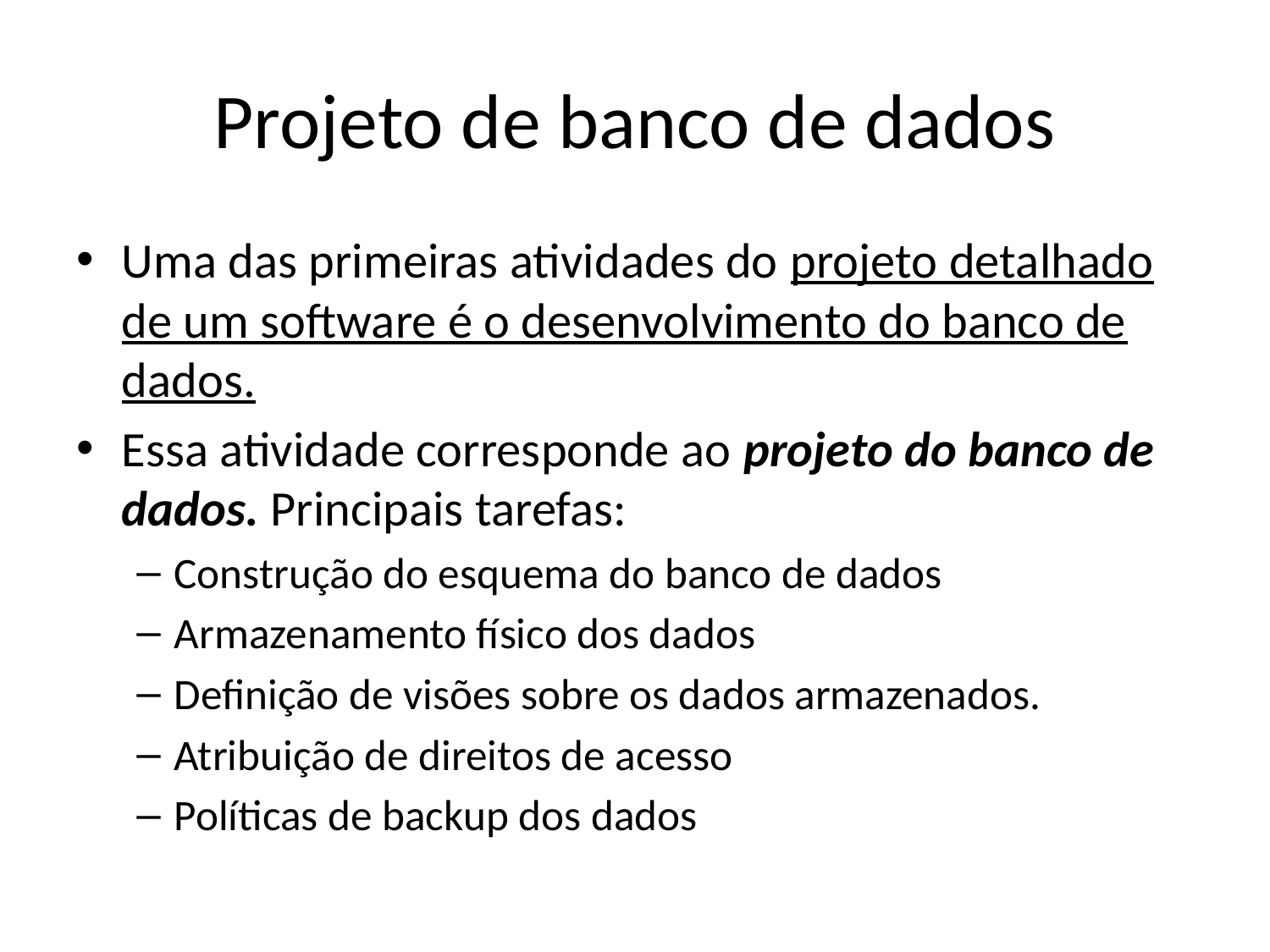

# Projeto de banco de dados
Uma das primeiras atividades do projeto detalhado de um software é o desenvolvimento do banco de dados.
Essa atividade corresponde ao projeto do banco de dados. Principais tarefas:
Construção do esquema do banco de dados
Armazenamento físico dos dados
Definição de visões sobre os dados armazenados.
Atribuição de direitos de acesso
Políticas de backup dos dados